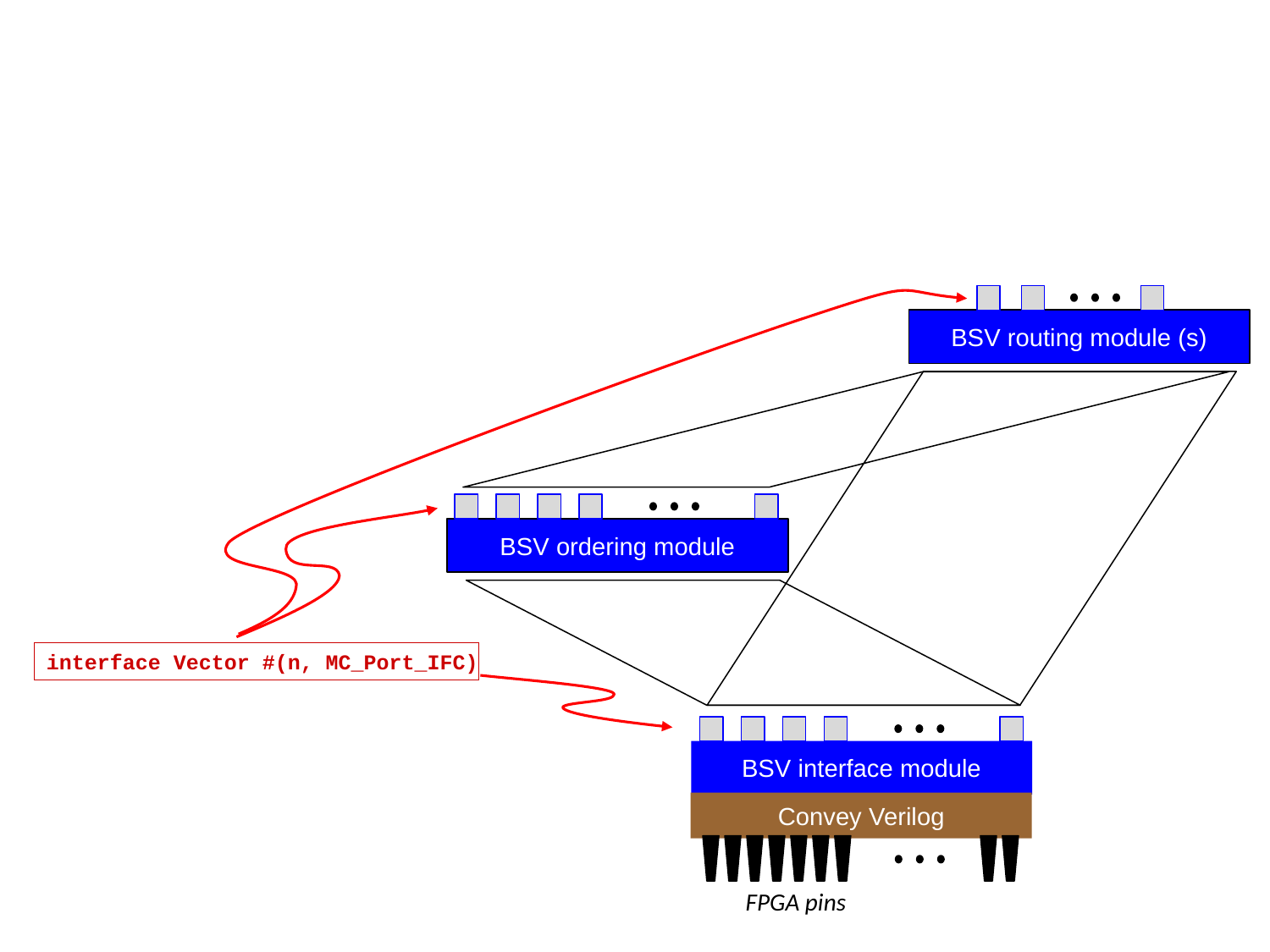

BSV routing module (s)

BSV ordering module

interface Vector #(n, MC_Port_IFC)

BSV interface module
Convey Verilog

FPGA pins